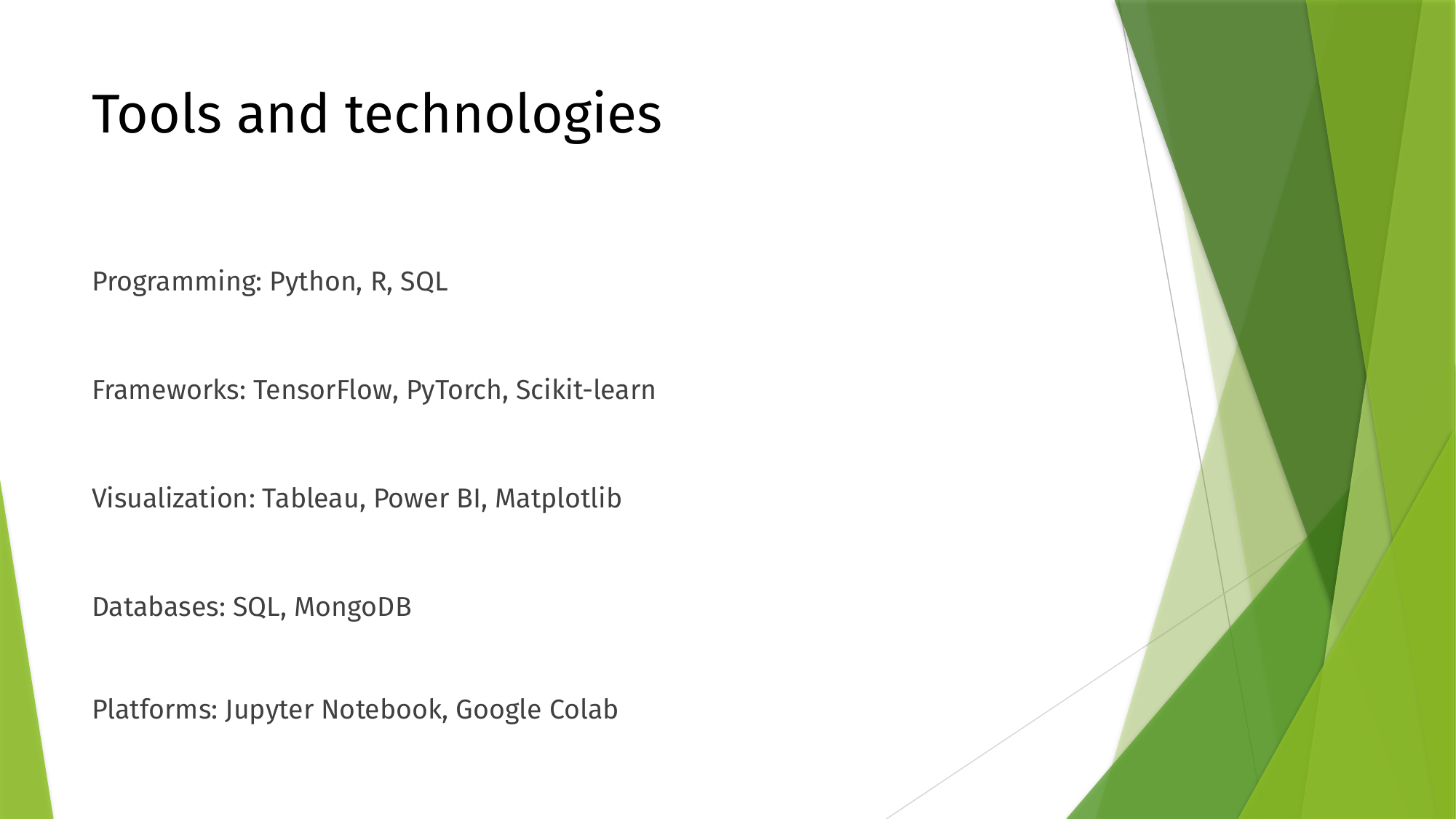

# Tools and technologies
Programming: Python, R, SQL

Frameworks: TensorFlow, PyTorch, Scikit-learn

Visualization: Tableau, Power BI, Matplotlib

Databases: SQL, MongoDB

Platforms: Jupyter Notebook, Google Colab